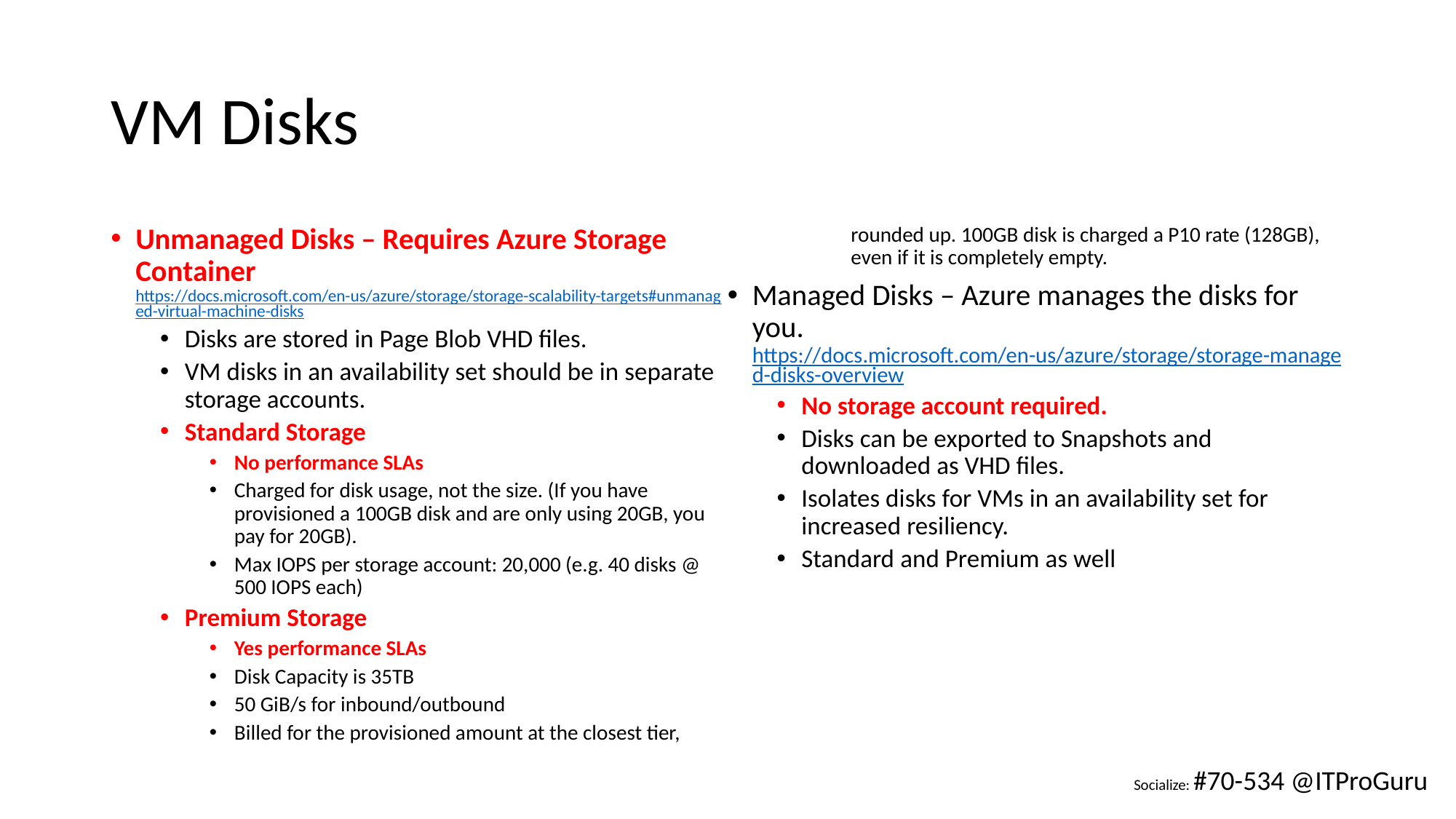

# VM Disks
Unmanaged Disks – Requires Azure Storage Container
https://docs.microsoft.com/en-us/azure/storage/storage-scalability-targets#unmanaged-virtual-machine-disks
Disks are stored in Page Blob VHD files.
VM disks in an availability set should be in separate storage accounts.
Standard Storage
No performance SLAs
Charged for disk usage, not the size. (If you have provisioned a 100GB disk and are only using 20GB, you pay for 20GB).
Max IOPS per storage account: 20,000 (e.g. 40 disks @ 500 IOPS each)
Premium Storage
Yes performance SLAs
Disk Capacity is 35TB
50 GiB/s for inbound/outbound
Billed for the provisioned amount at the closest tier, rounded up. 100GB disk is charged a P10 rate (128GB), even if it is completely empty.
Managed Disks – Azure manages the disks for you. https://docs.microsoft.com/en-us/azure/storage/storage-managed-disks-overview
No storage account required.
Disks can be exported to Snapshots and downloaded as VHD files.
Isolates disks for VMs in an availability set for increased resiliency.
Standard and Premium as well